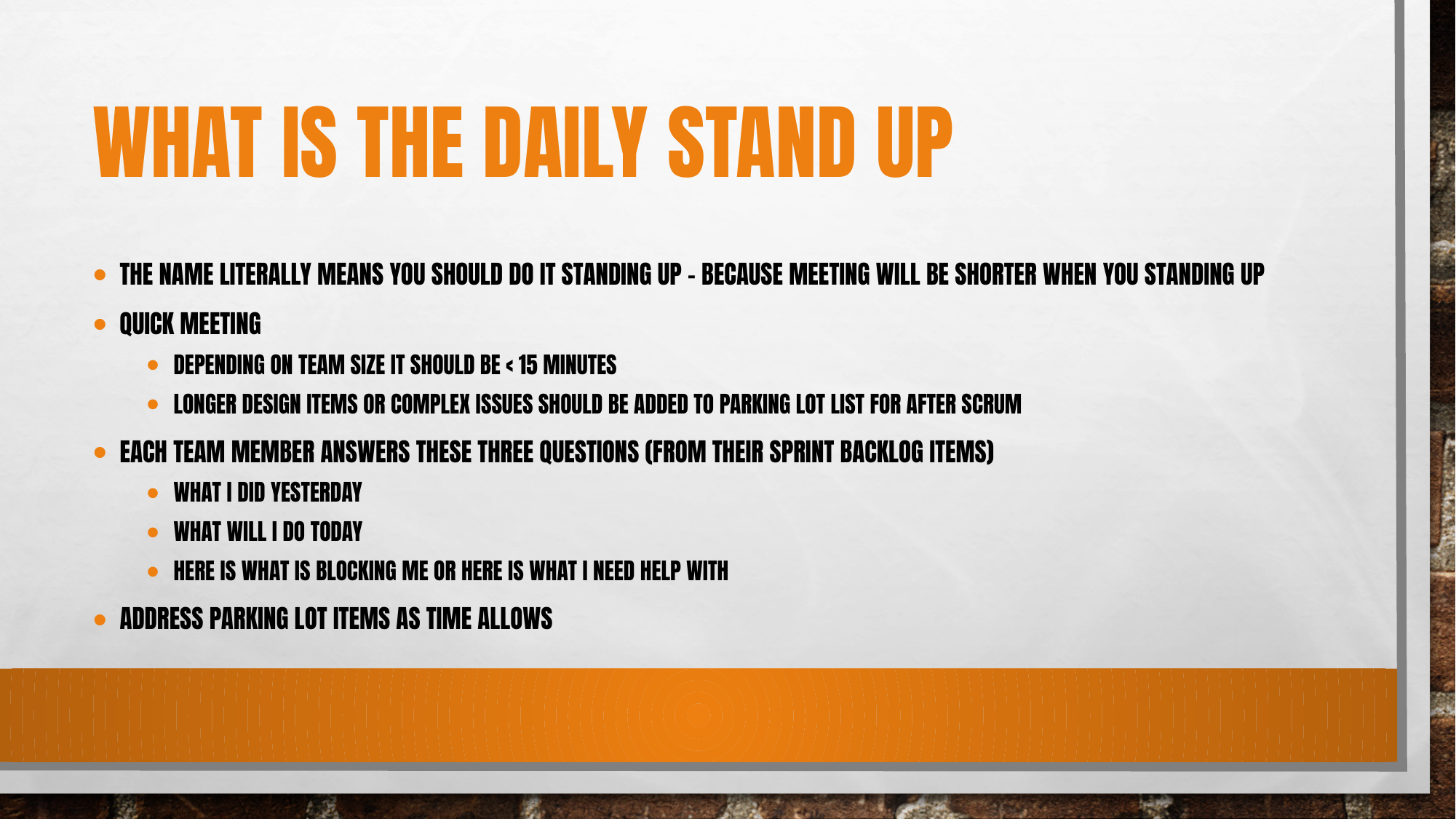

# What is the daily stand up
The name literally means you should do it standing up – because meeting will be shorter when you standing up
Quick meeting
depending on team size it should be < 15 minutes
Longer design items or complex issues should be added to parking lot list for after Scrum
Each team member answers these three questions (from their sprint backlog items)
What I did yesterday
What will I do today
Here is what is blocking me or here is what I need help with
Address parking lot items as time allows